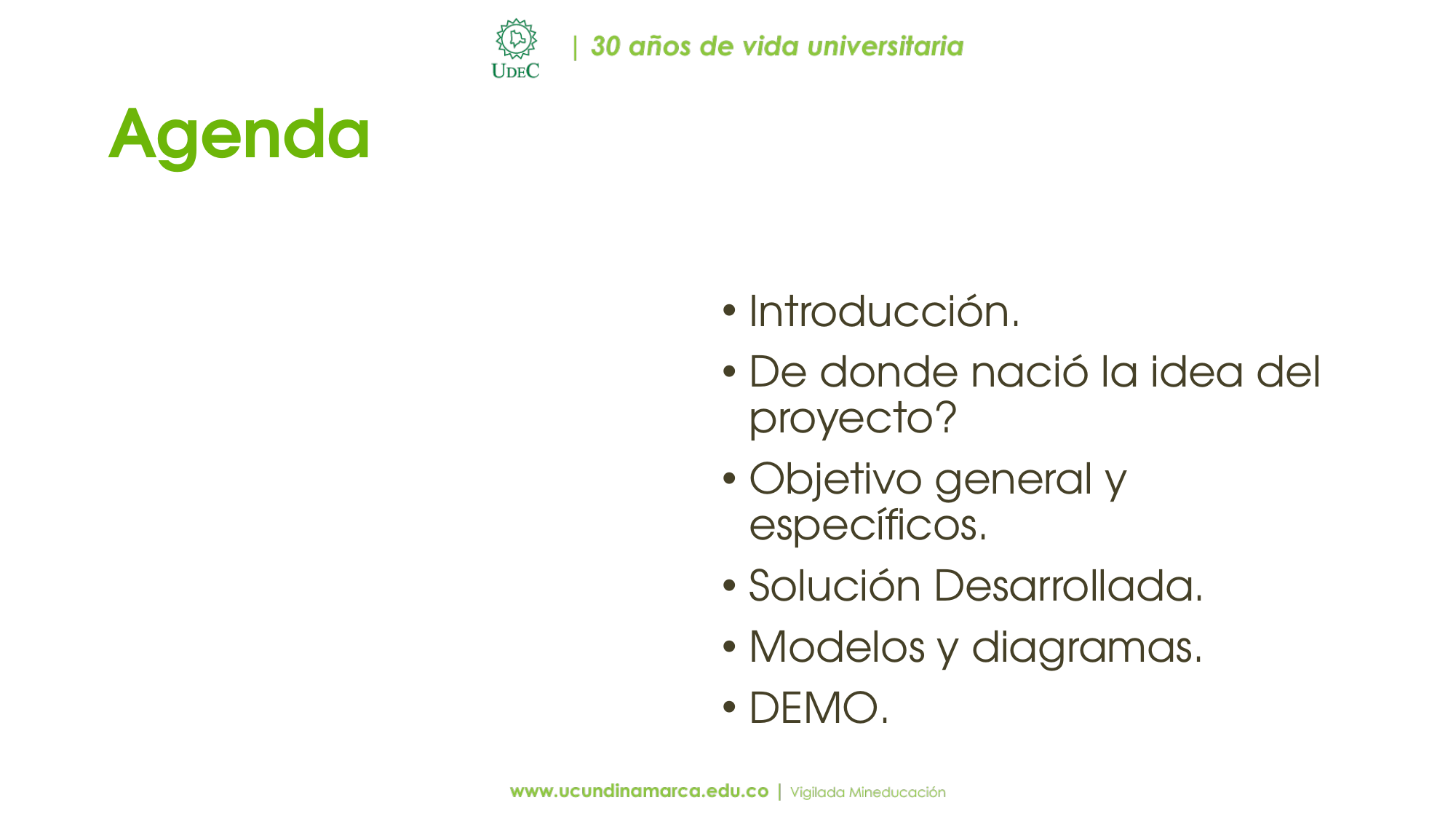

# Agenda
Introducción.
De donde nació la idea del proyecto?
Objetivo general y específicos.
Solución Desarrollada.
Modelos y diagramas.
DEMO.